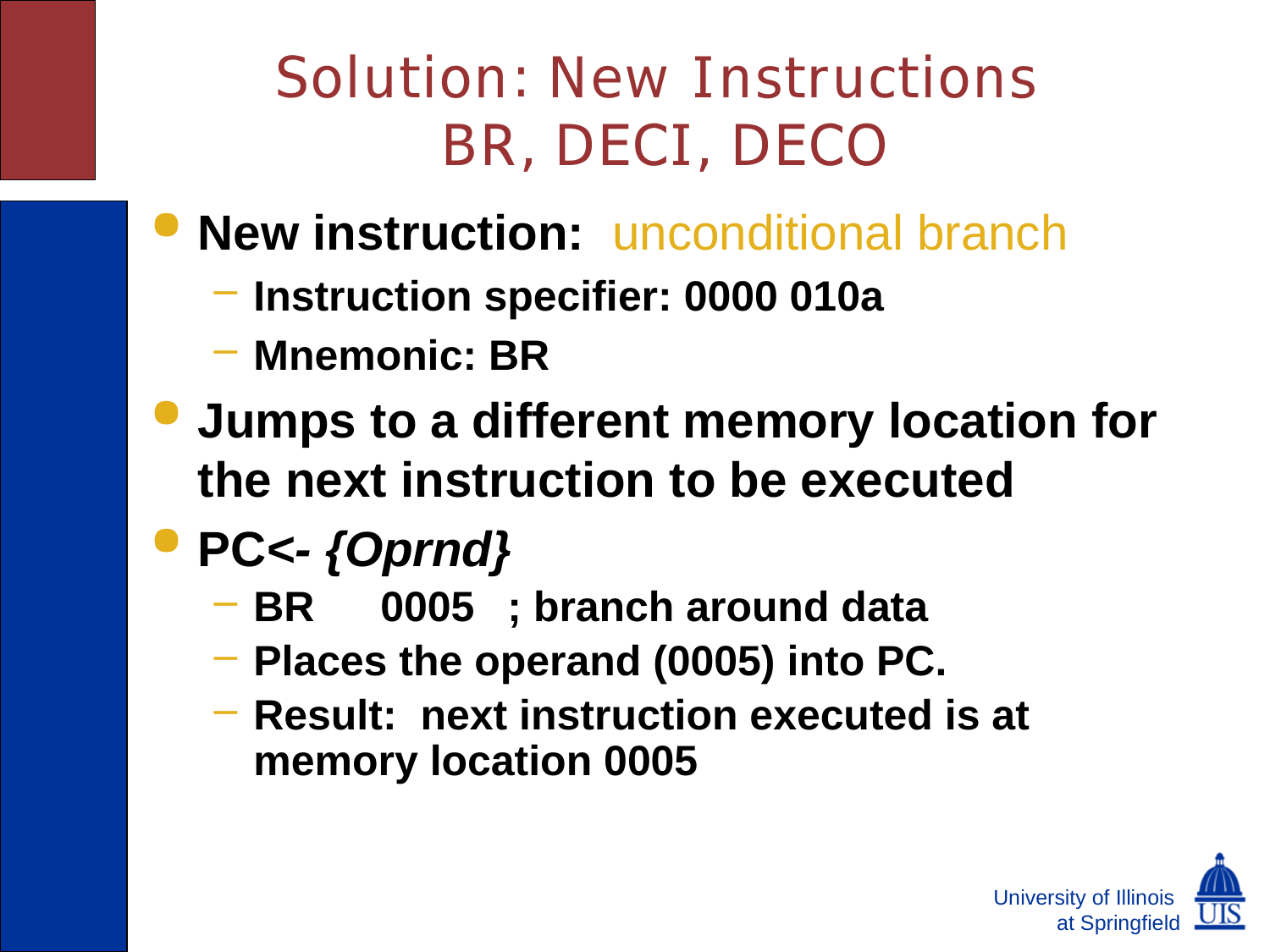

Solution: New Instructions
BR, DECI, DECO
New instruction:  unconditional branch
Instruction specifier: 0000 010a
Mnemonic: BR
Jumps to a different memory location for the next instruction to be executed
PC<- {Oprnd}
BR	0005	; branch around data
Places the operand (0005) into PC.
Result:  next instruction executed is at memory location 0005